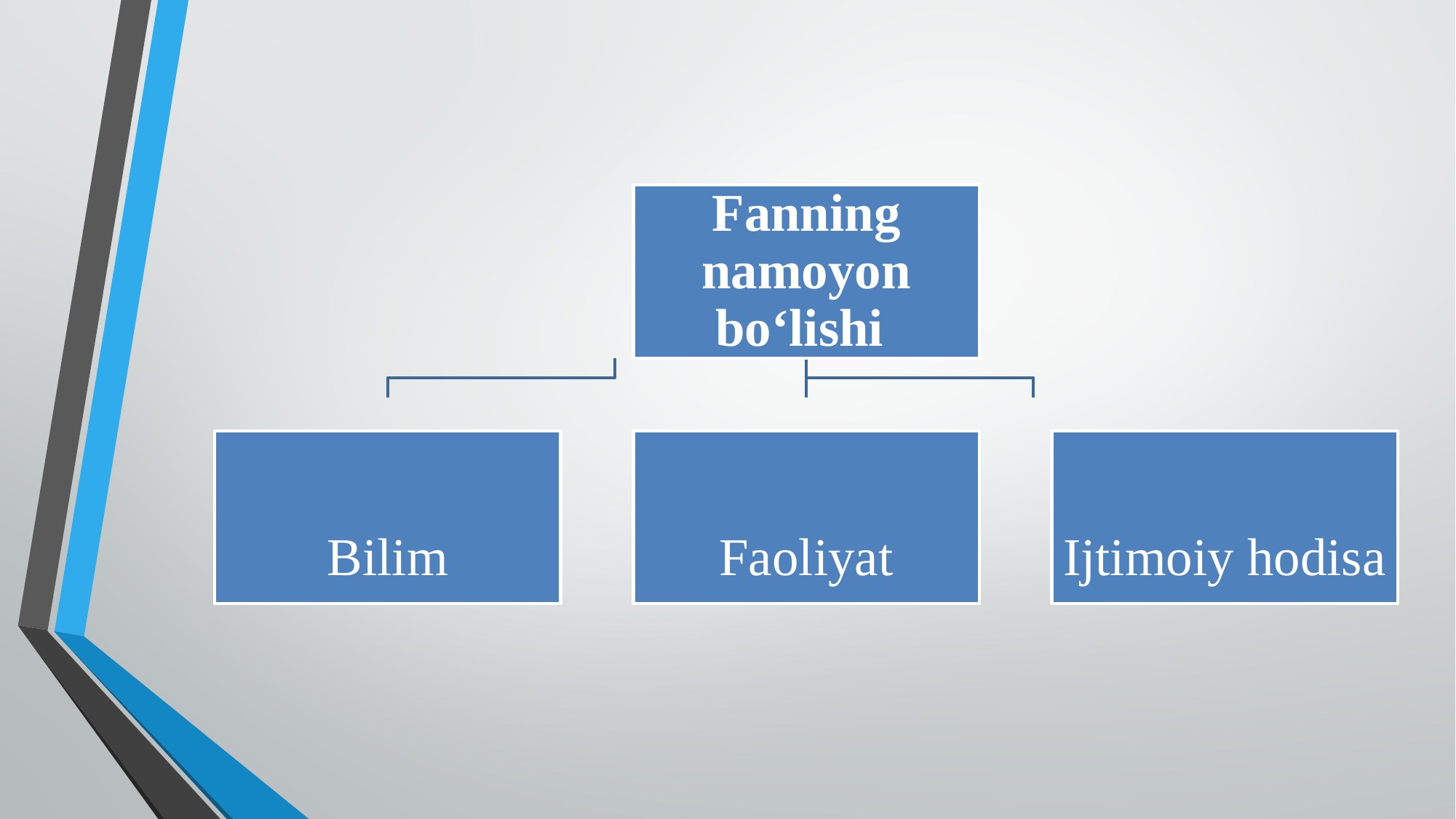

Fanning namoyon bo‘lishi

Bilim

Faoliyat

Ijtimoiy hodisa